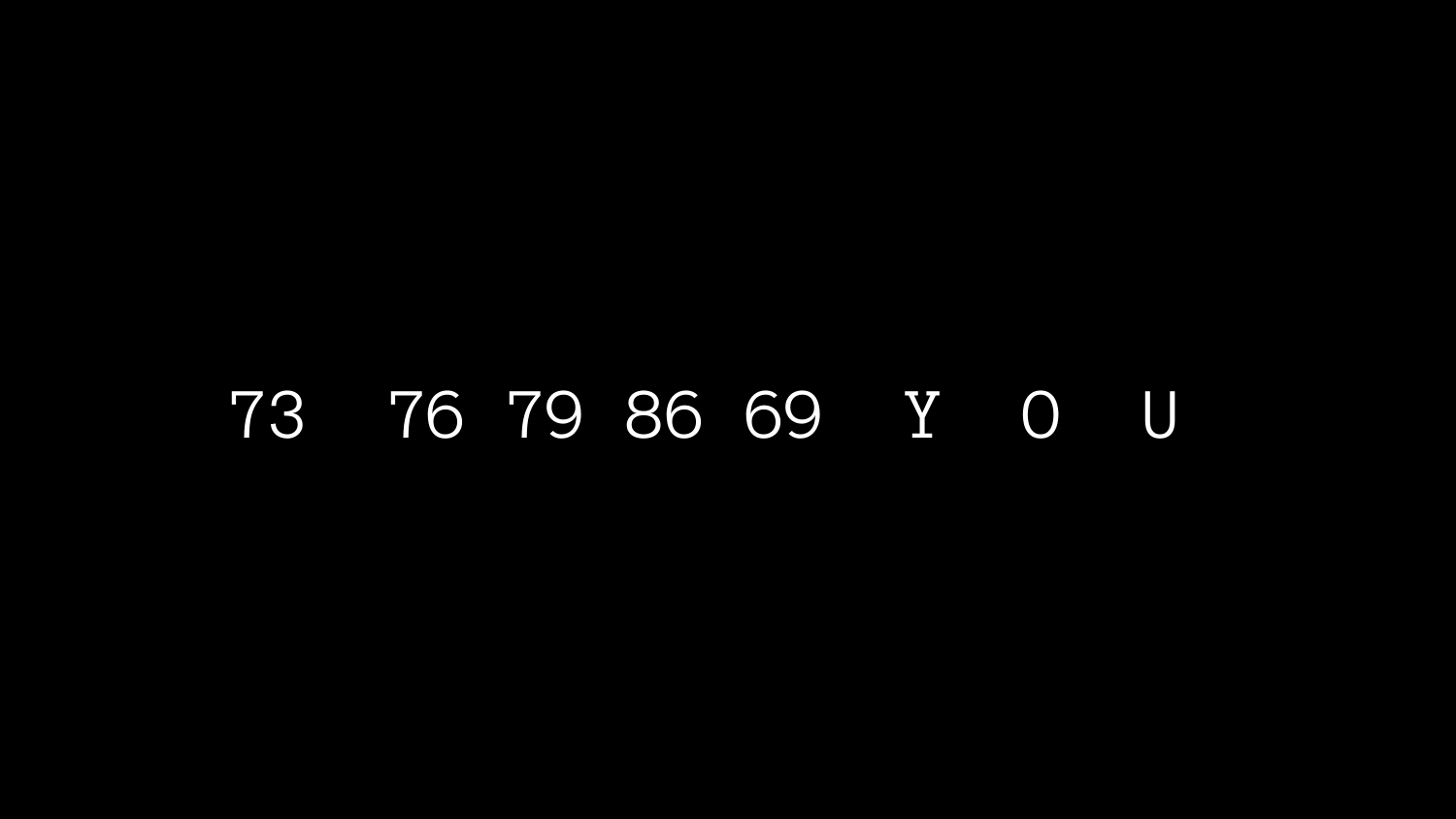

# 73  76 79 86 69  Y  O  U